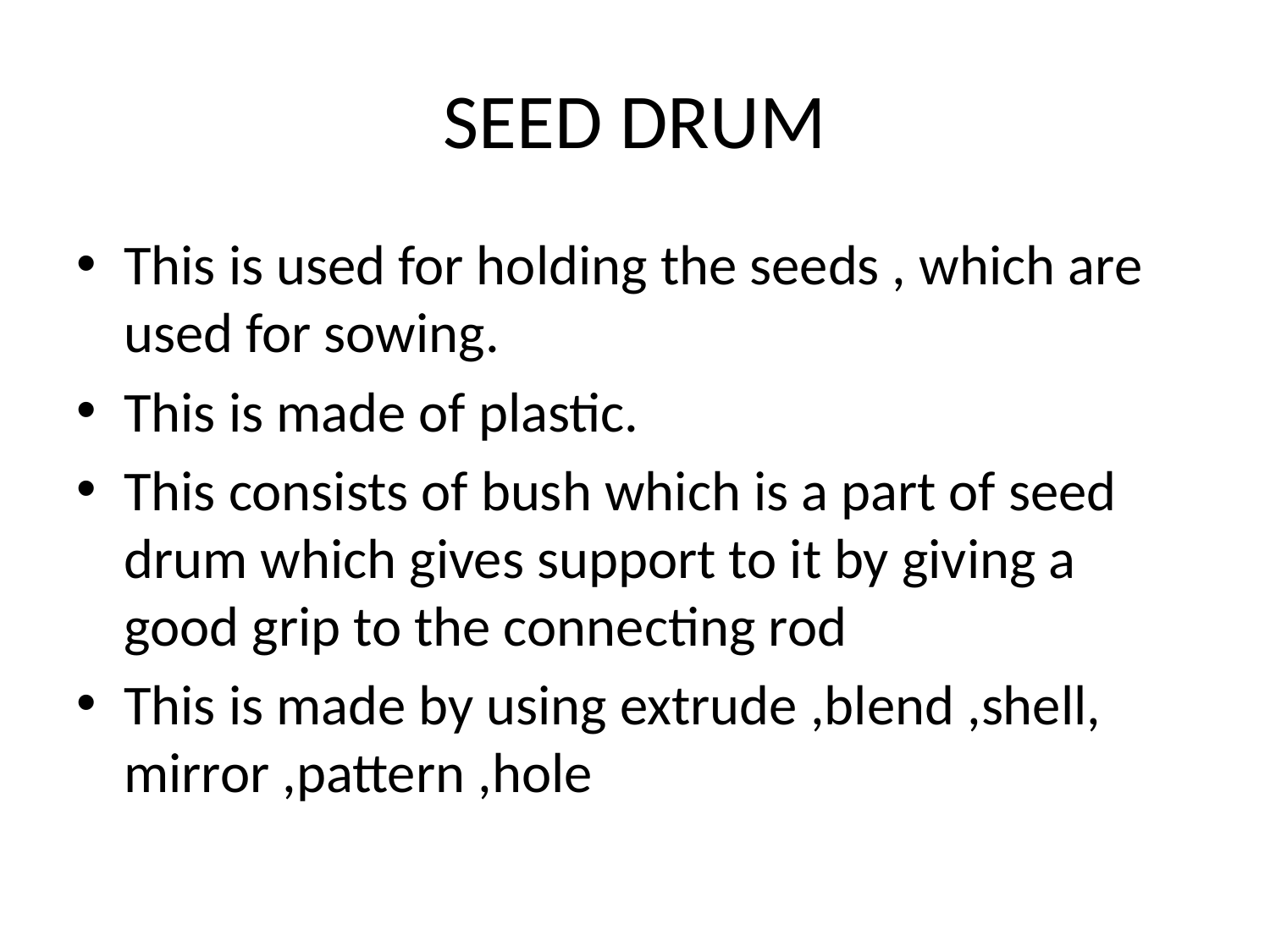

# SEED DRUM
This is used for holding the seeds , which are used for sowing.
This is made of plastic.
This consists of bush which is a part of seed drum which gives support to it by giving a good grip to the connecting rod
This is made by using extrude ,blend ,shell, mirror ,pattern ,hole